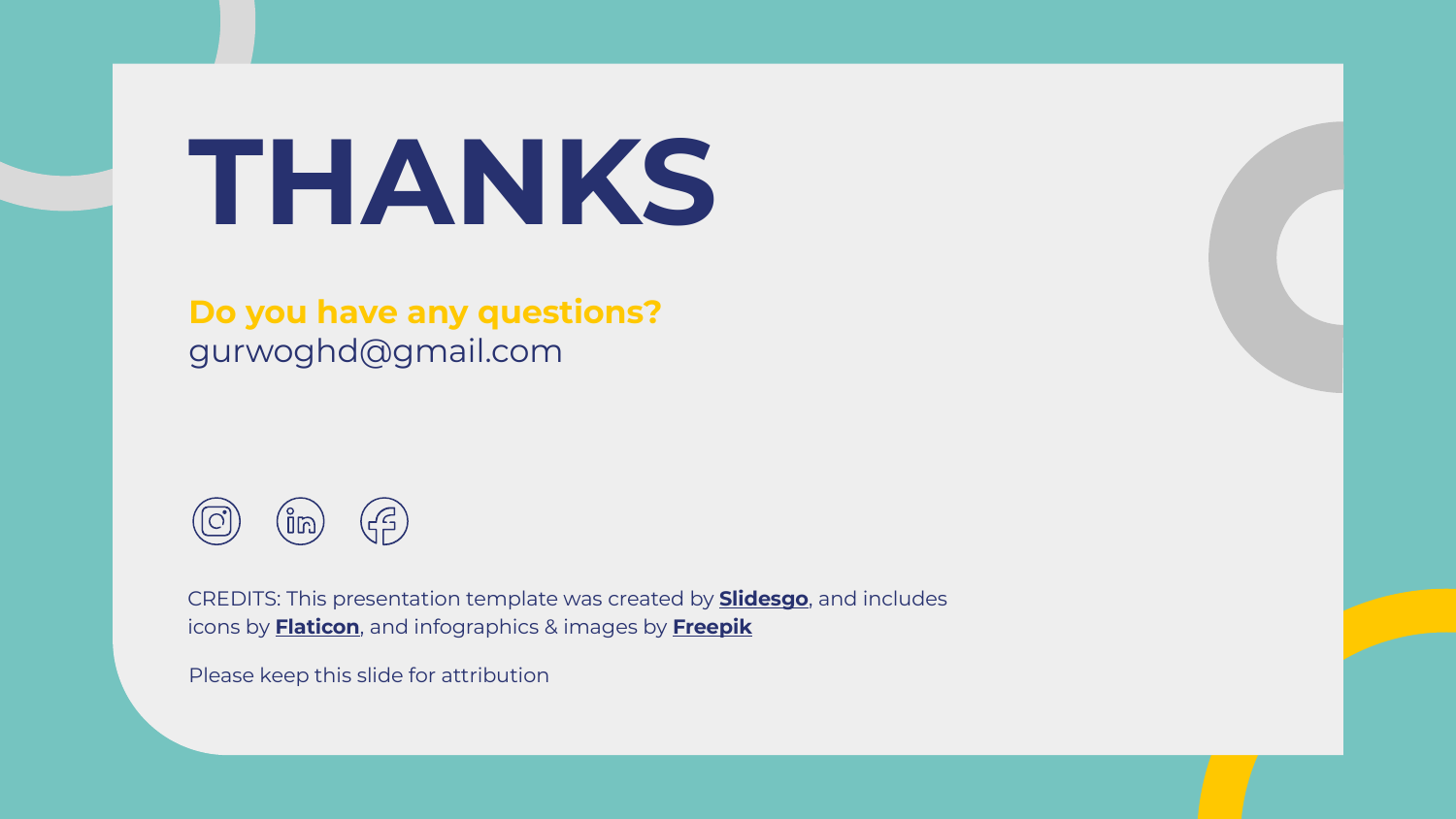

# THANKS
Do you have any questions?
gurwoghd@gmail.com

Please keep this slide for attribution